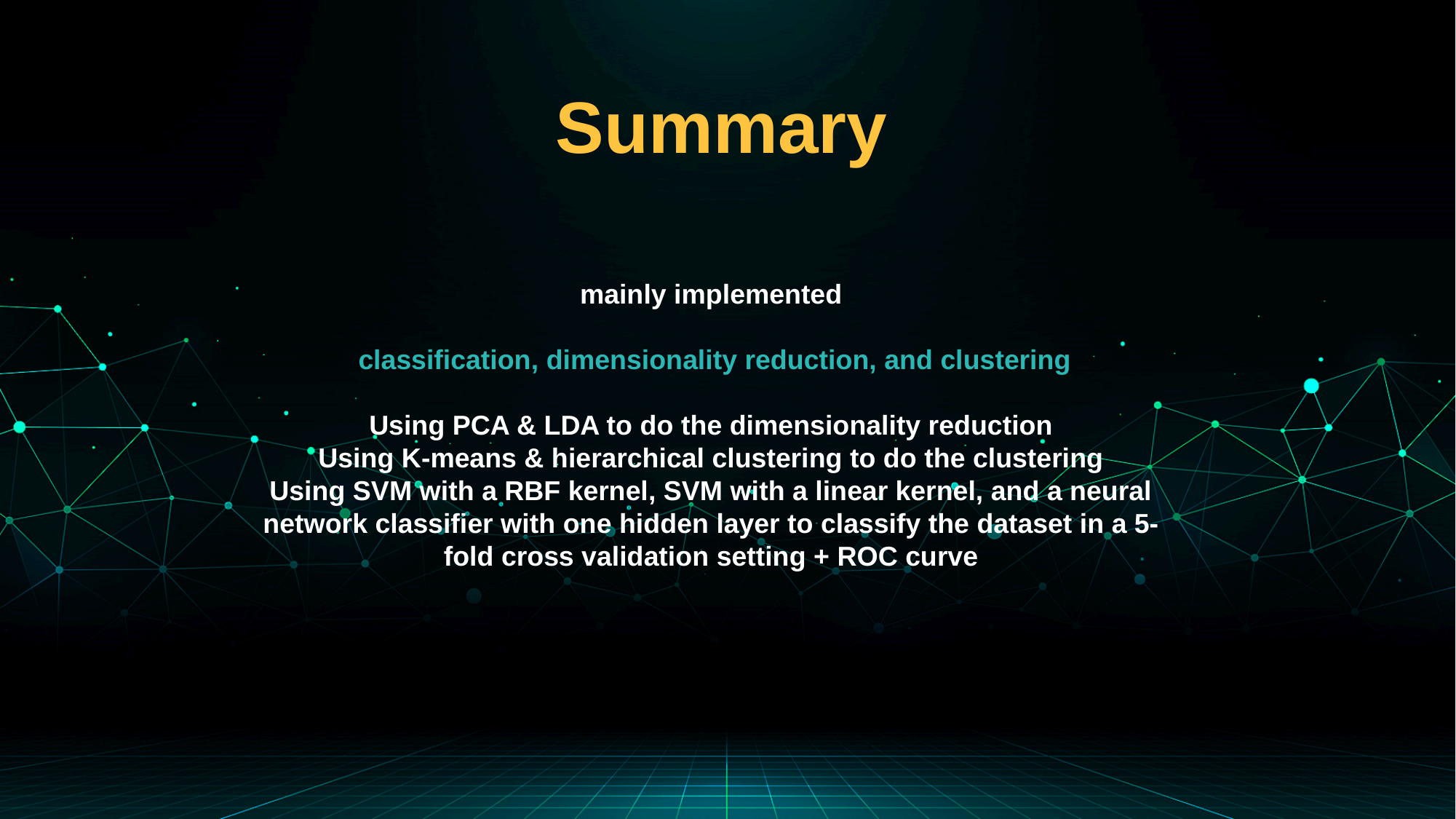

Summary
mainly implemented

 classification, dimensionality reduction, and clustering

Using PCA & LDA to do the dimensionality reduction
Using K-means & hierarchical clustering to do the clustering
Using SVM with a RBF kernel, SVM with a linear kernel, and a neural network classifier with one hidden layer to classify the dataset in a 5-fold cross validation setting + ROC curve